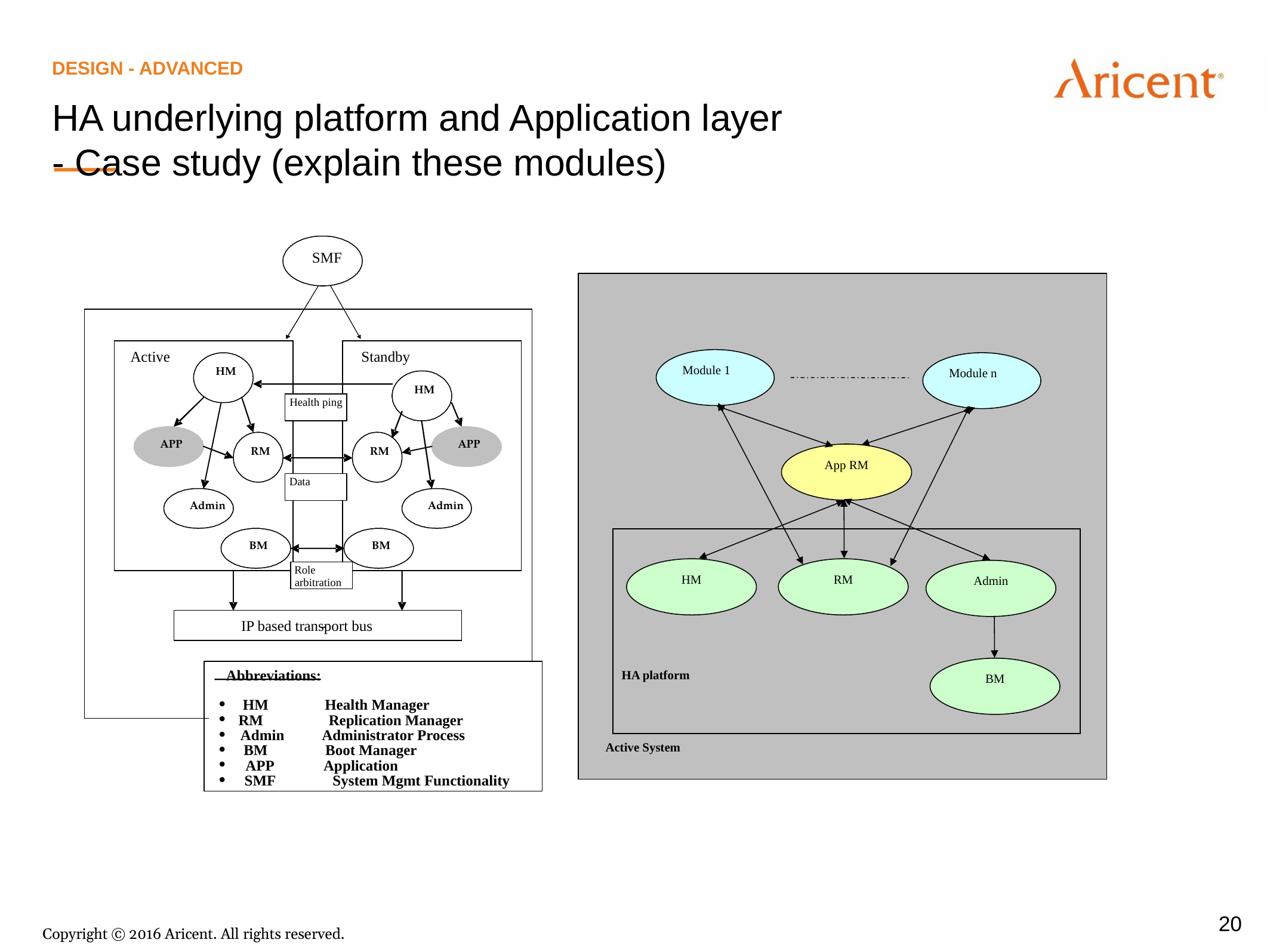

DeSIGN - Advanced
HA underlying platform and Application layer
- Case study (explain these modules)

SMF

Application Plane
Module 1

Module n

App RM

HA platform
HM
RM
Admin

BM
Active System

Active

Standby

HM

HM

Health ping

APP

APP

RM
RM

Data

Admin

Admin

BM

BM

Role

arbitration

IP based transport bus
-

Abbreviations:

•
HM

Health Manager

•
RM

Replication Manager

•
Admin

Administrator Process

•
BM

Boot Manager

•
APP

Application

•
SMF

System Mgmt Functionality